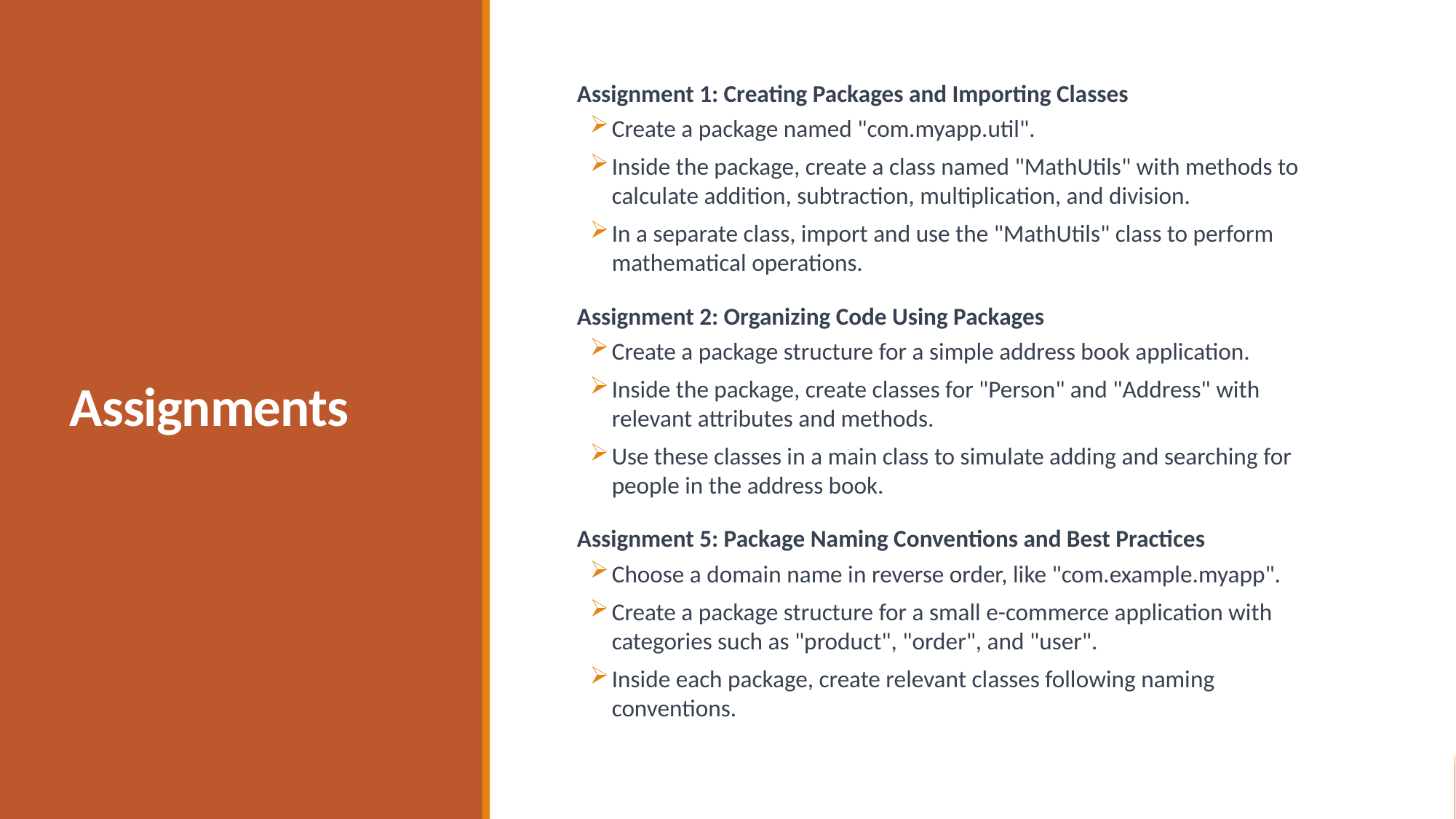

# Assignments
Assignment 1: Creating Packages and Importing Classes
Create a package named "com.myapp.util".
Inside the package, create a class named "MathUtils" with methods to calculate addition, subtraction, multiplication, and division.
In a separate class, import and use the "MathUtils" class to perform mathematical operations.
Assignment 2: Organizing Code Using Packages
Create a package structure for a simple address book application.
Inside the package, create classes for "Person" and "Address" with relevant attributes and methods.
Use these classes in a main class to simulate adding and searching for people in the address book.
Assignment 5: Package Naming Conventions and Best Practices
Choose a domain name in reverse order, like "com.example.myapp".
Create a package structure for a small e-commerce application with categories such as "product", "order", and "user".
Inside each package, create relevant classes following naming conventions.